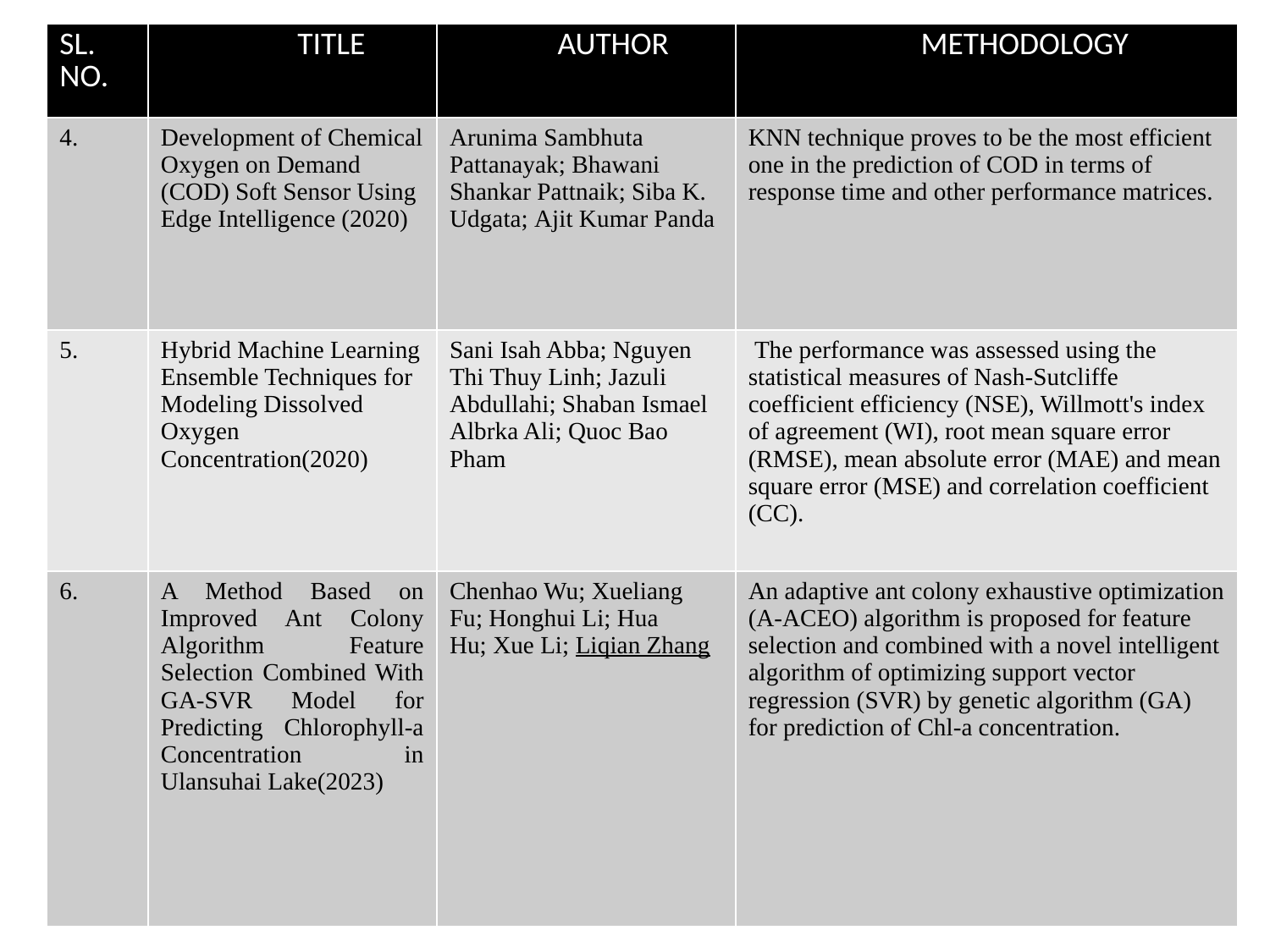

| SL. NO. | TITLE | AUTHOR | METHODOLOGY |
| --- | --- | --- | --- |
| 4. | Development of Chemical Oxygen on Demand (COD) Soft Sensor Using Edge Intelligence (2020) | Arunima Sambhuta Pattanayak; Bhawani Shankar Pattnaik; Siba K. Udgata; Ajit Kumar Panda | KNN technique proves to be the most efficient one in the prediction of COD in terms of response time and other performance matrices. |
| 5. | Hybrid Machine Learning Ensemble Techniques for Modeling Dissolved Oxygen Concentration(2020) | Sani Isah Abba; Nguyen Thi Thuy Linh; Jazuli Abdullahi; Shaban Ismael Albrka Ali; Quoc Bao Pham | The performance was assessed using the statistical measures of Nash-Sutcliffe coefficient efficiency (NSE), Willmott's index of agreement (WI), root mean square error (RMSE), mean absolute error (MAE) and mean square error (MSE) and correlation coefficient (CC). |
| 6. | A Method Based on Improved Ant Colony Algorithm Feature Selection Combined With GA-SVR Model for Predicting Chlorophyll-a Concentration in Ulansuhai Lake(2023) | Chenhao Wu; Xueliang Fu; Honghui Li; Hua Hu; Xue Li; Liqian Zhang | An adaptive ant colony exhaustive optimization (A-ACEO) algorithm is proposed for feature selection and combined with a novel intelligent algorithm of optimizing support vector regression (SVR) by genetic algorithm (GA) for prediction of Chl-a concentration. |